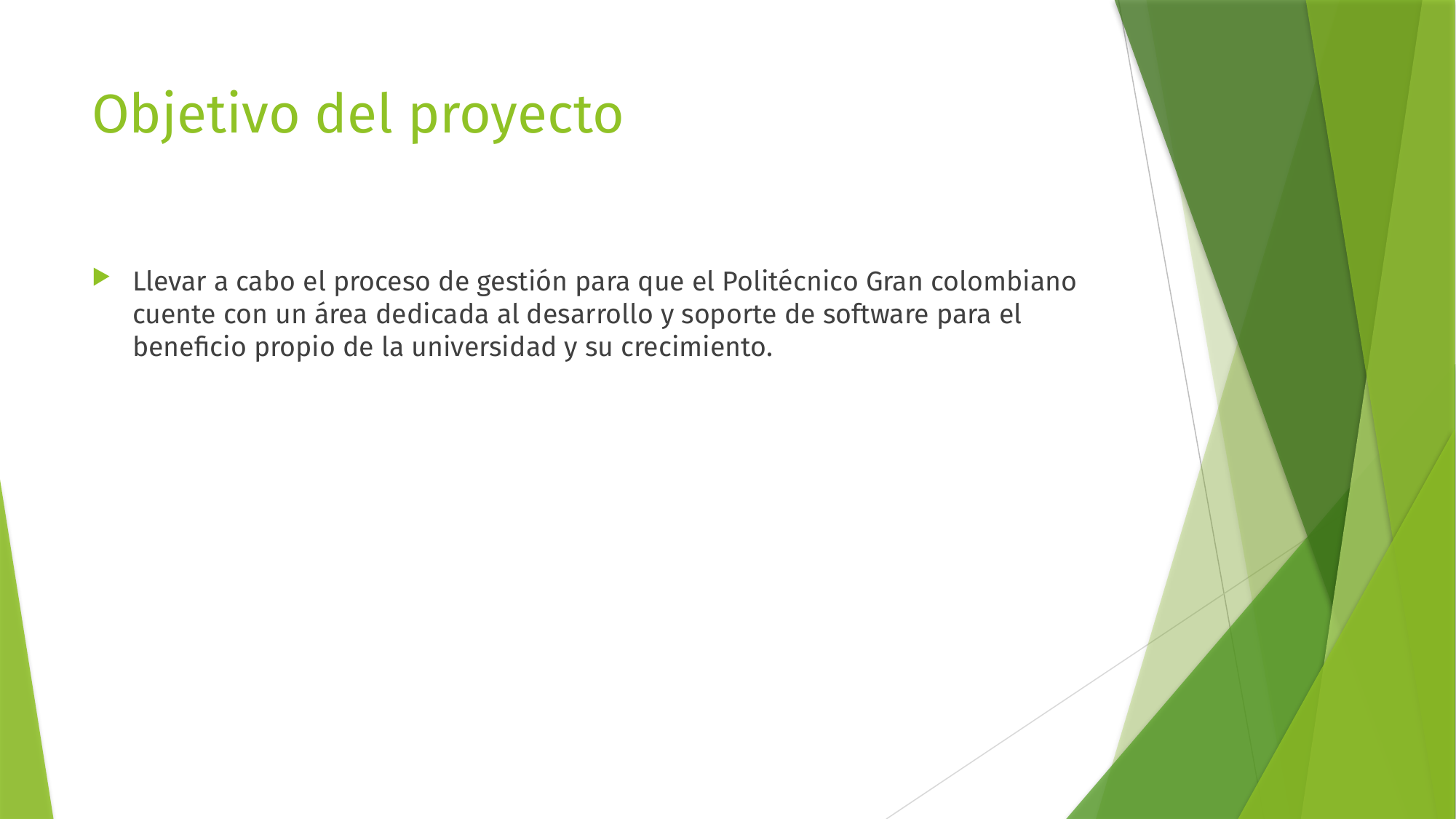

# Objetivo del proyecto
Llevar a cabo el proceso de gestión para que el Politécnico Gran colombiano cuente con un área dedicada al desarrollo y soporte de software para el beneficio propio de la universidad y su crecimiento.